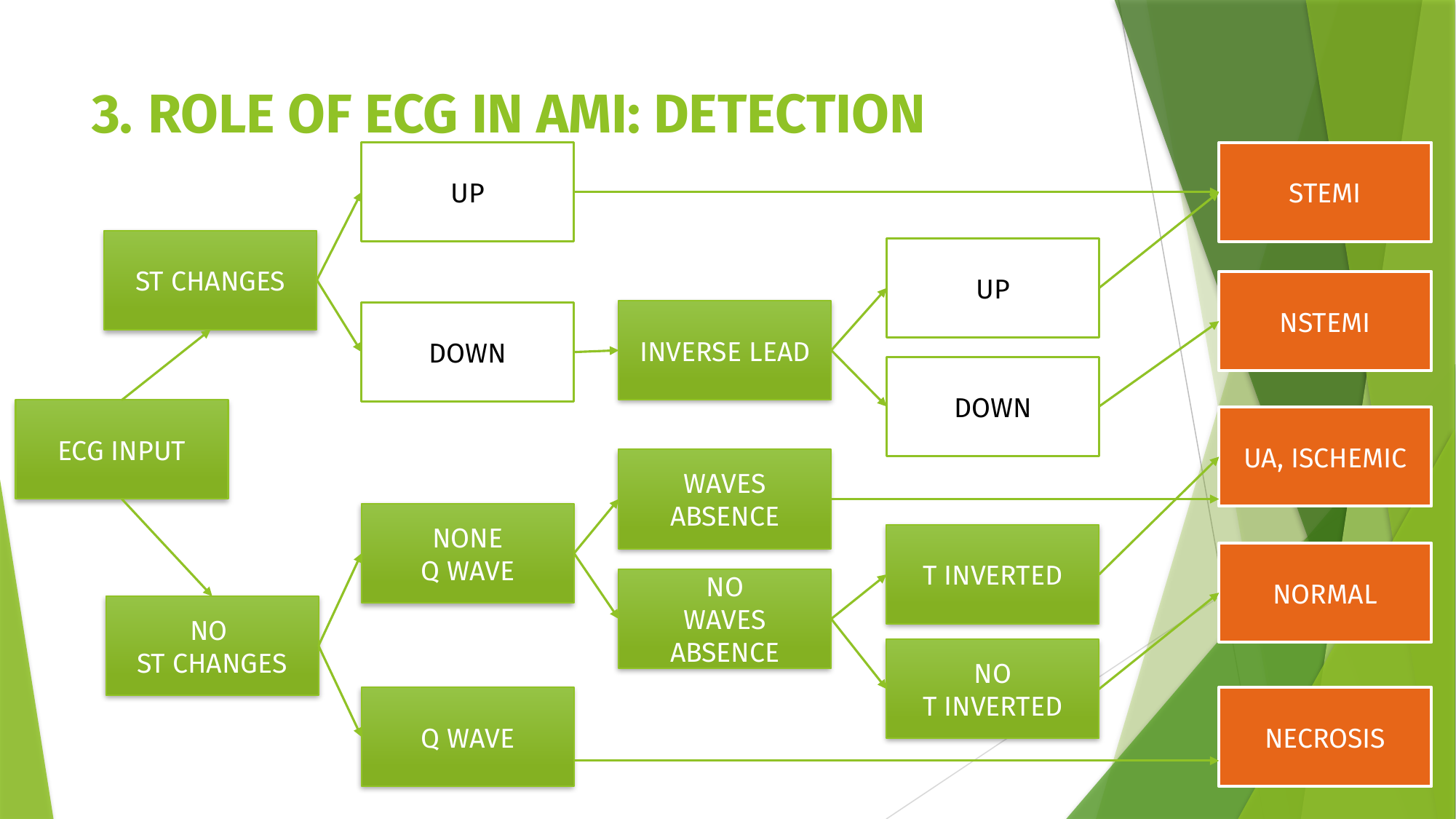

# 3. ROLE OF ECG IN AMI: DETECTION
UP
STEMI
ST CHANGES
UP
NSTEMI
INVERSE LEAD
DOWN
DOWN
ECG INPUT
UA, ISCHEMIC
WAVES ABSENCE
NONE
Q WAVE
T INVERTED
NORMAL
NO
WAVES ABSENCE
NO
ST CHANGES
NO
T INVERTED
Q WAVE
NECROSIS